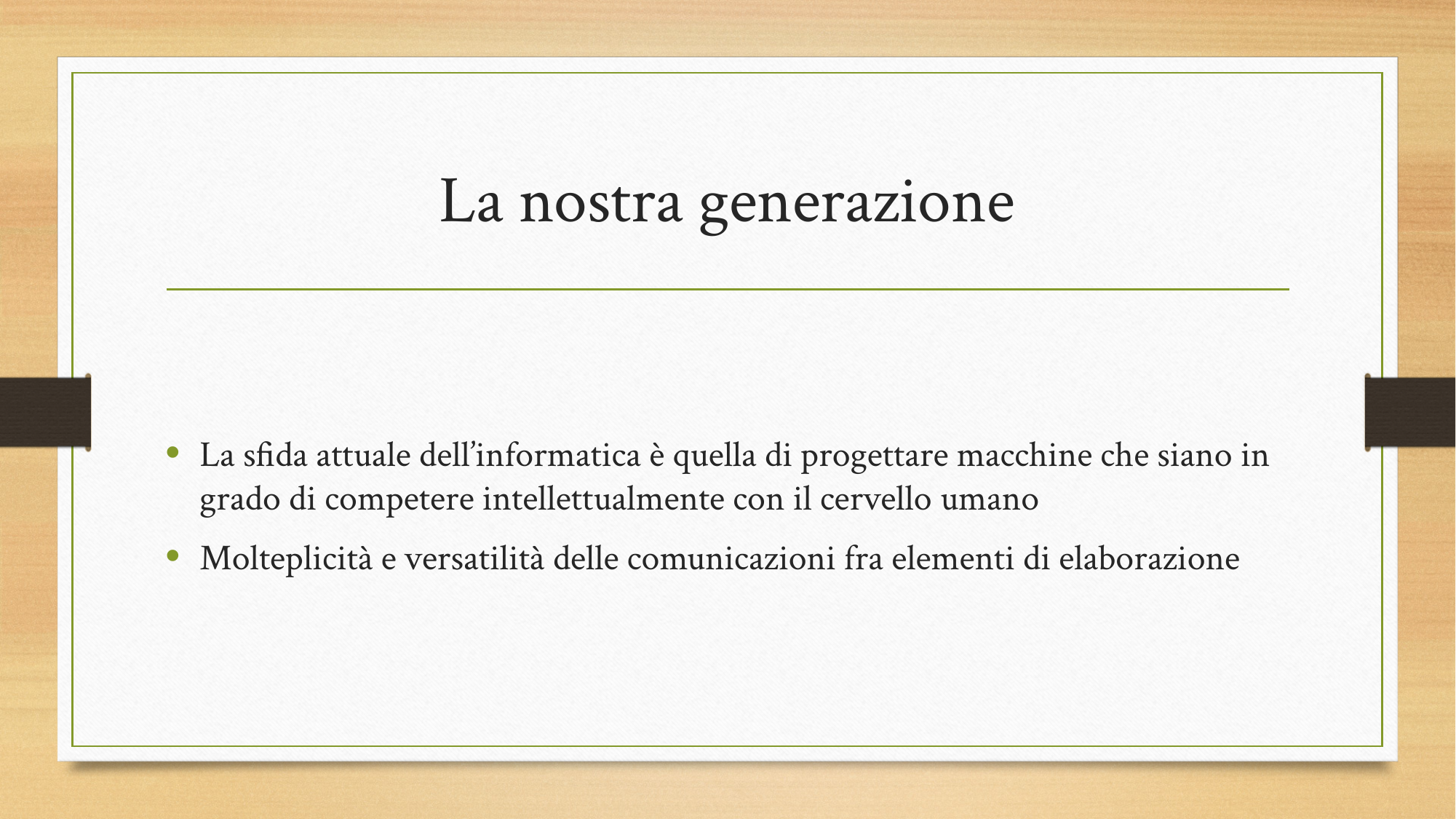

# La nostra generazione
La sfida attuale dell’informatica è quella di progettare macchine che siano in grado di competere intellettualmente con il cervello umano
Molteplicità e versatilità delle comunicazioni fra elementi di elaborazione